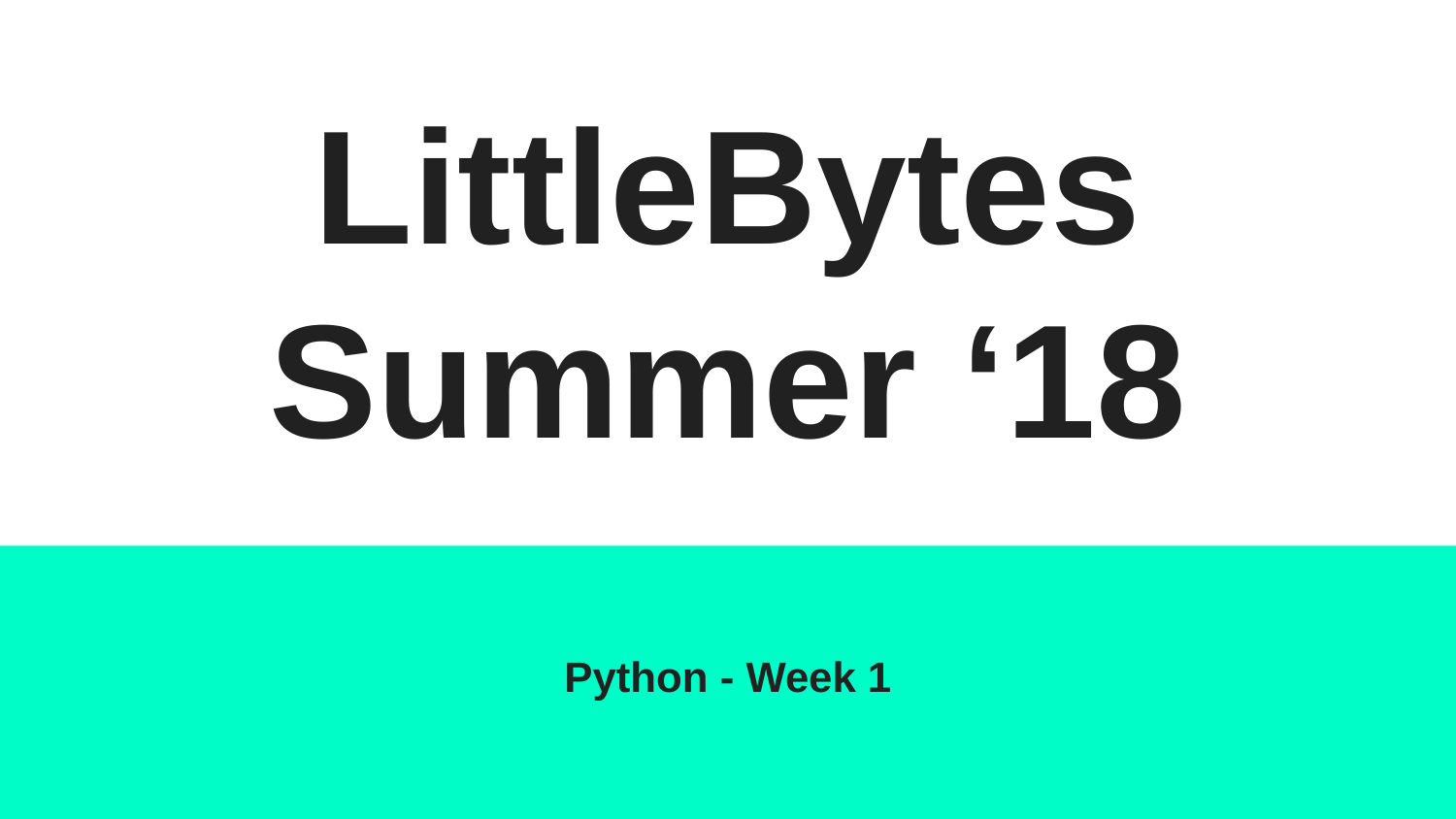

# LittleBytes Summer ‘18
Python - Week 1